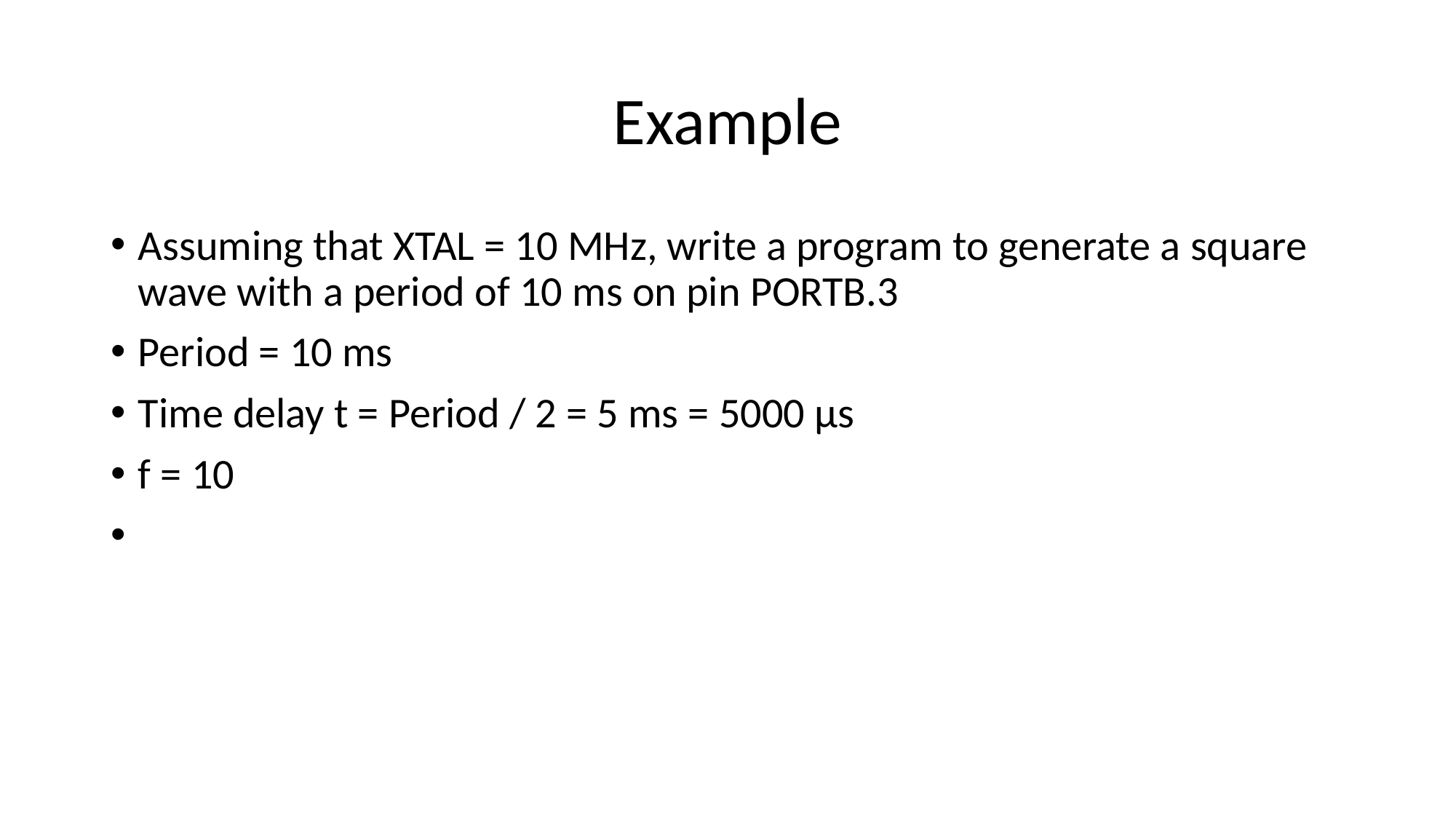

# Example
Assuming that XTAL = 10 MHz, write a program to generate a square wave with a period of 10 ms on pin PORTB.3
Period = 10 ms
Time delay t = Period / 2 = 5 ms = 5000 µs
f = 10